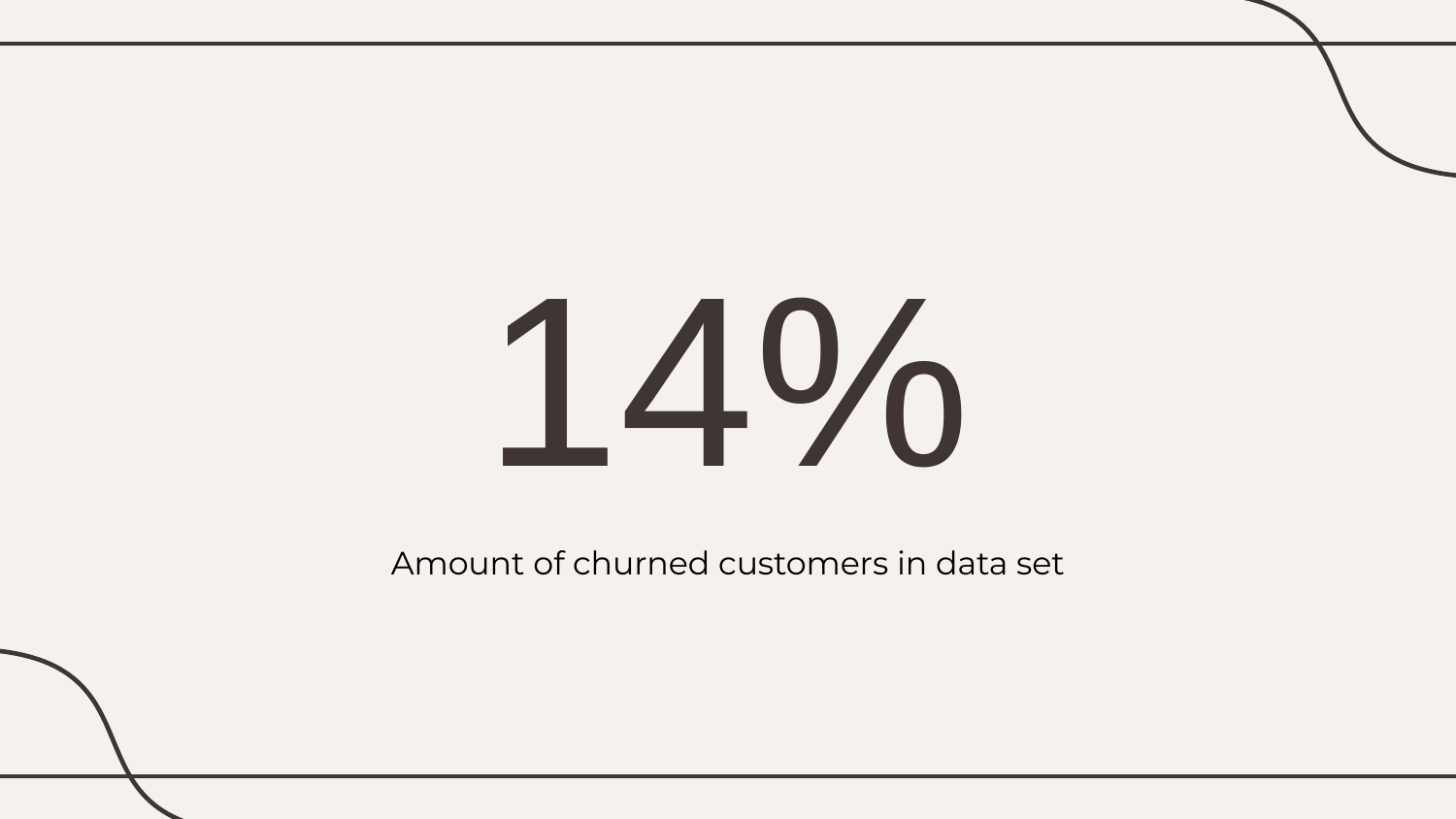

# 14%
Amount of churned customers in data set